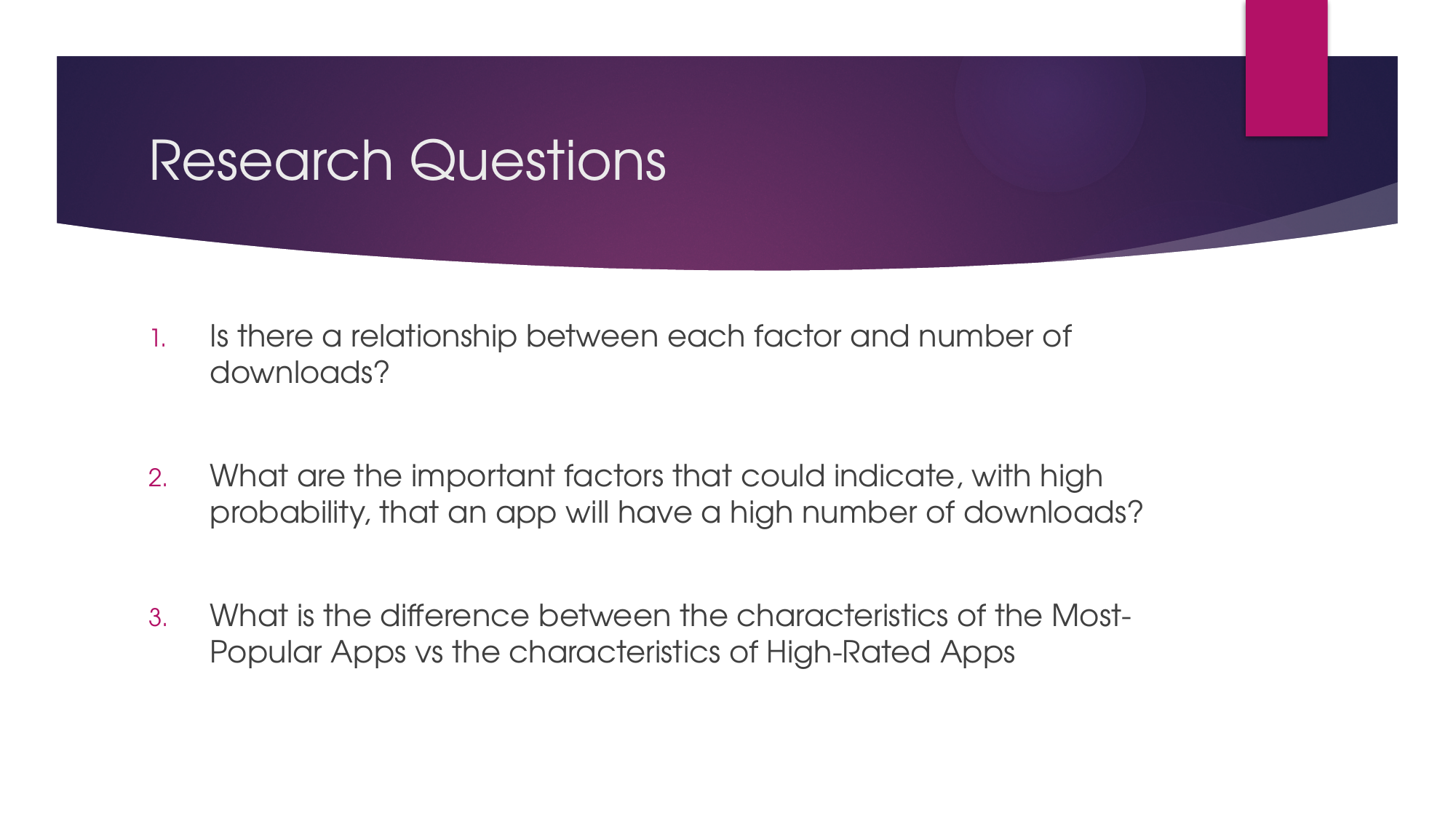

# Research Questions
Is there a relationship between each factor and number of downloads?

What are the important factors that could indicate, with high probability, that an app will have a high number of downloads?

What is the difference between the characteristics of the Most-Popular Apps vs the characteristics of High-Rated Apps